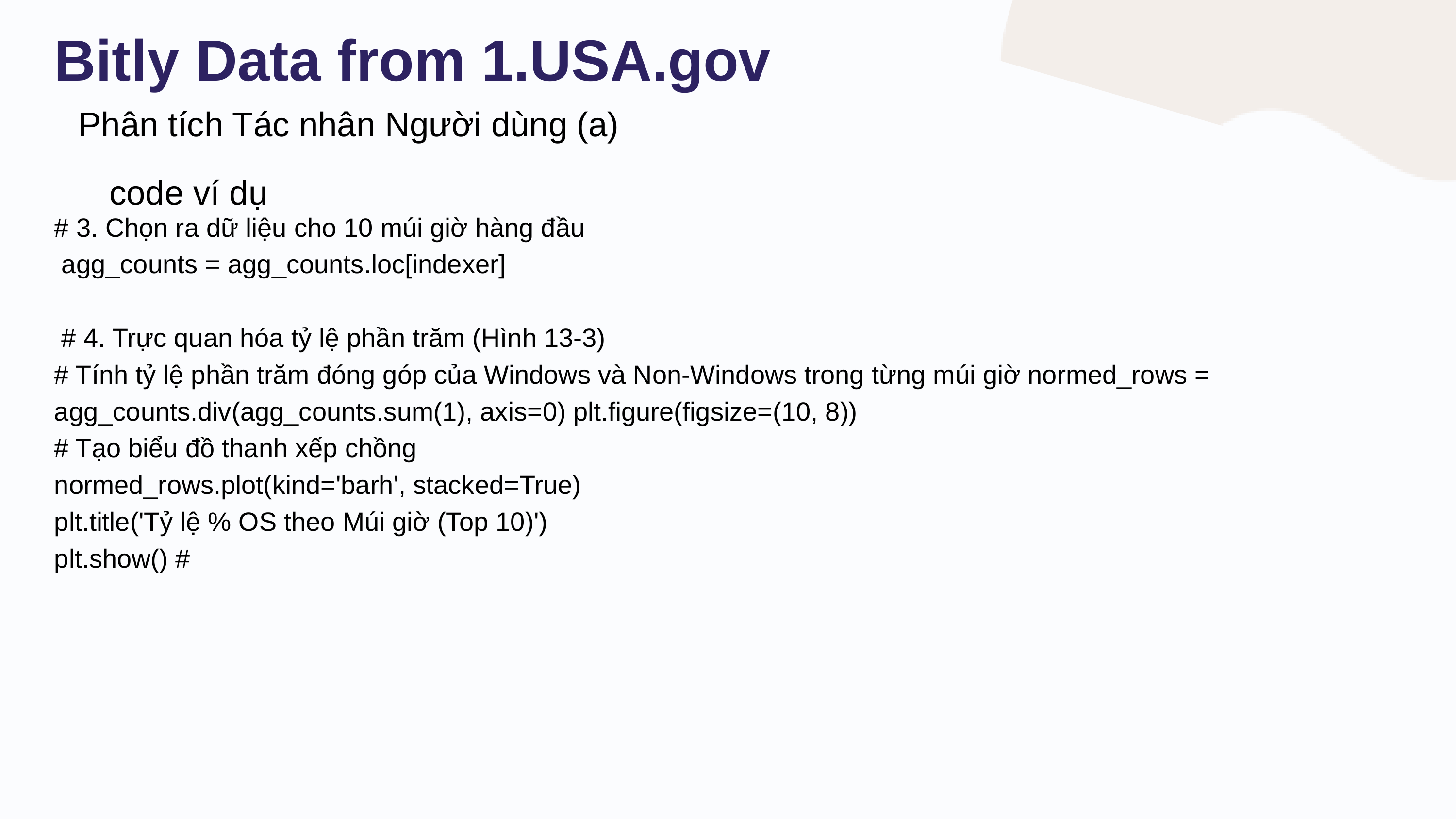

Bitly Data from 1.USA.gov
Phân tích Tác nhân Người dùng (a)
code ví dụ
# 3. Chọn ra dữ liệu cho 10 múi giờ hàng đầu
 agg_counts = agg_counts.loc[indexer]

 # 4. Trực quan hóa tỷ lệ phần trăm (Hình 13-3)
# Tính tỷ lệ phần trăm đóng góp của Windows và Non-Windows trong từng múi giờ normed_rows = agg_counts.div(agg_counts.sum(1), axis=0) plt.figure(figsize=(10, 8))
# Tạo biểu đồ thanh xếp chồng
normed_rows.plot(kind='barh', stacked=True)
plt.title('Tỷ lệ % OS theo Múi giờ (Top 10)')
plt.show() #